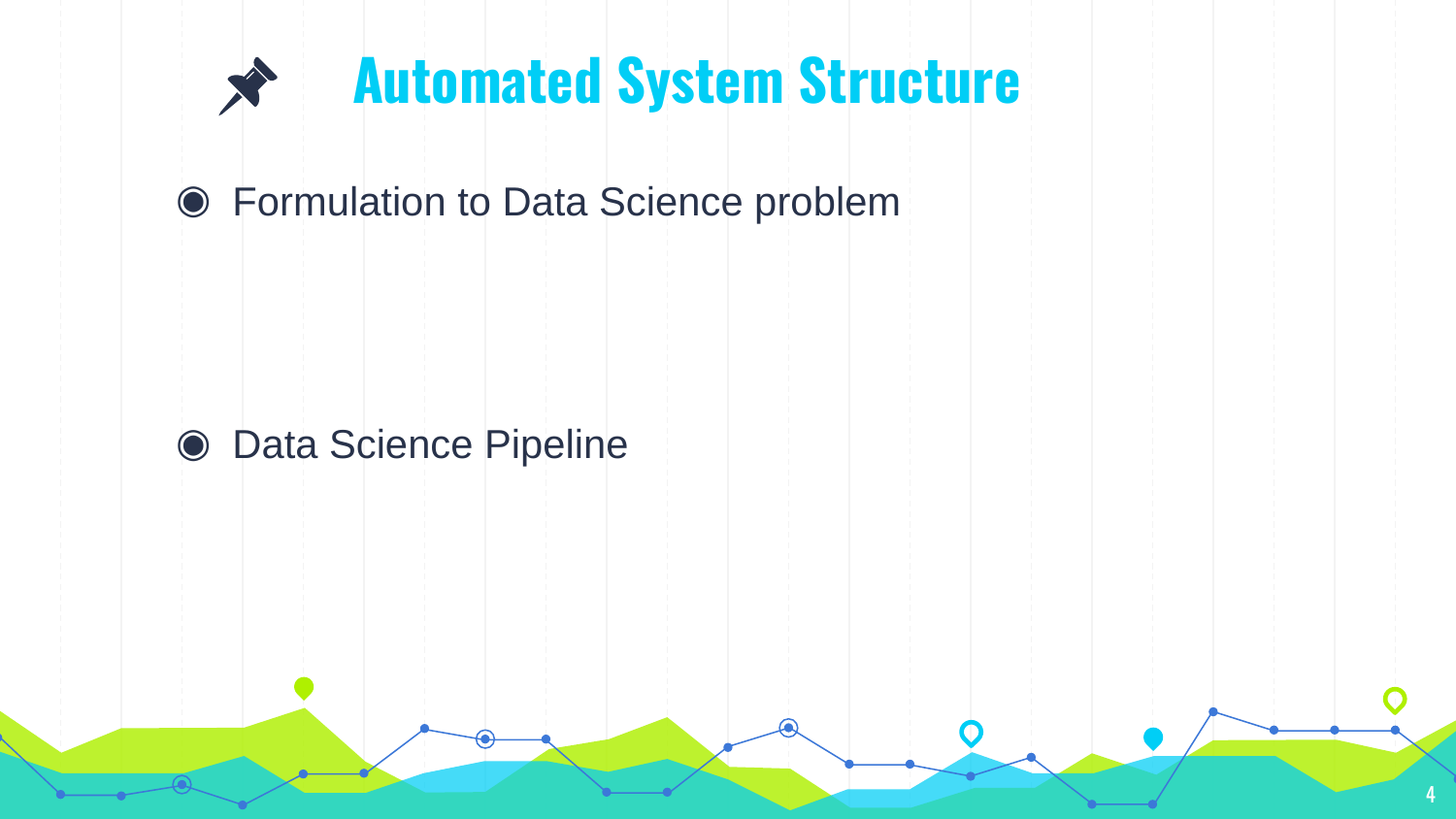

# Automated System Structure

Formulation to Data Science problem

Data Science Pipeline
4